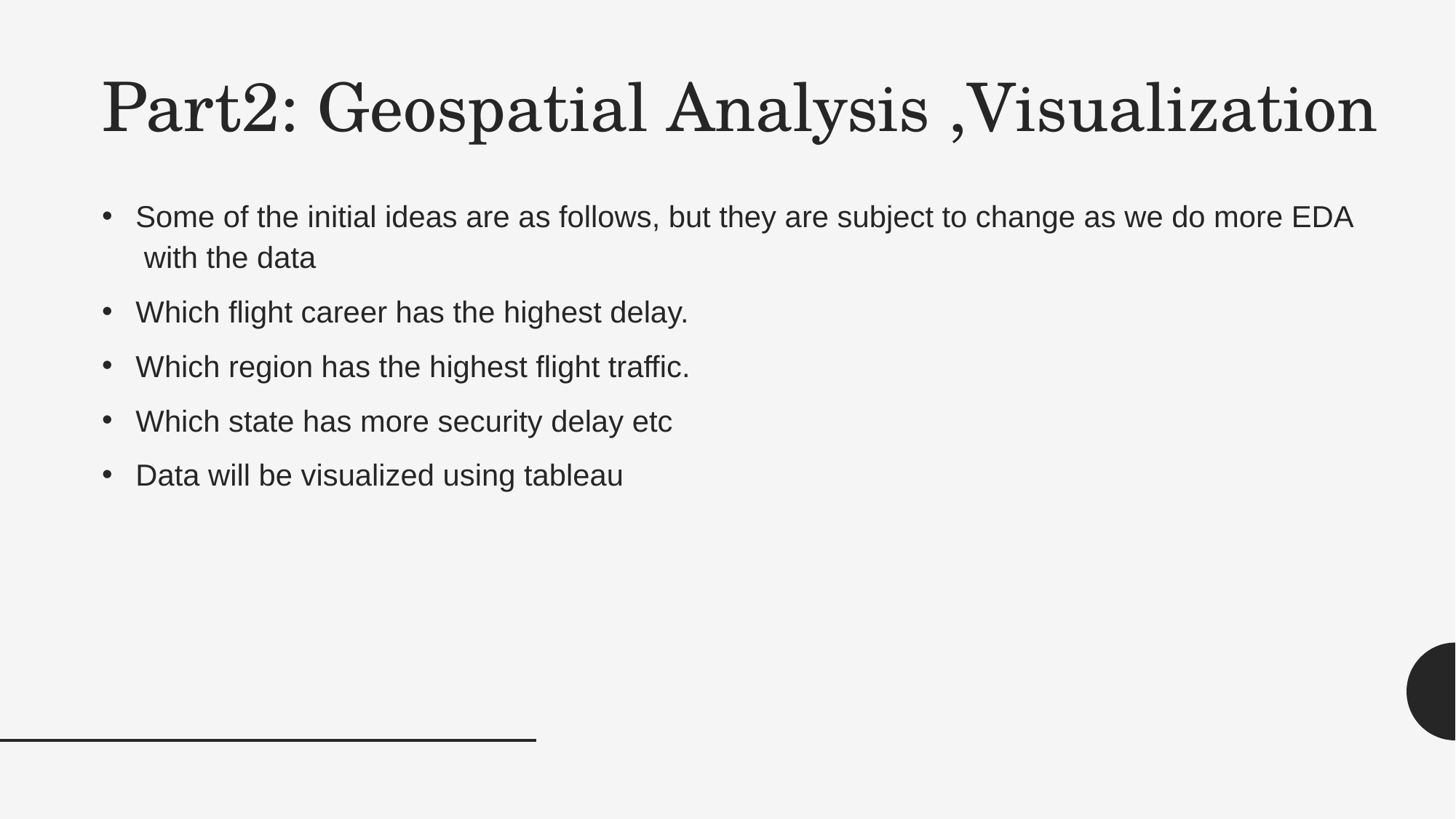

# Part2: Geospatial Analysis ,Visualization
Some of the initial ideas are as follows, but they are subject to change as we do more EDA  with the data
Which flight career has the highest delay.
Which region has the highest flight traffic.
Which state has more security delay etc
Data will be visualized using tableau